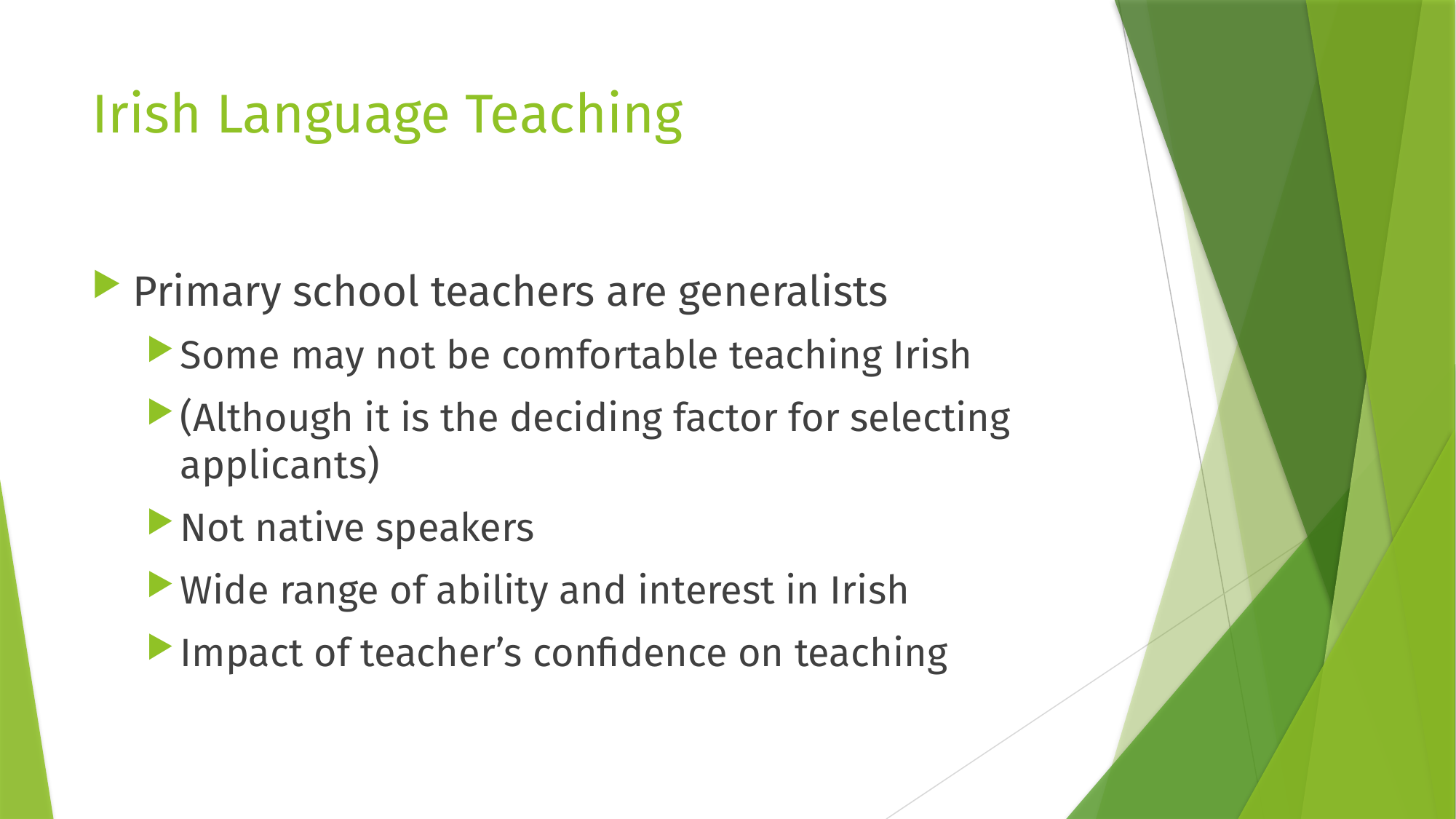

# Irish Language Teaching
Primary school teachers are generalists
Some may not be comfortable teaching Irish
(Although it is the deciding factor for selecting applicants)
Not native speakers
Wide range of ability and interest in Irish
Impact of teacher’s confidence on teaching